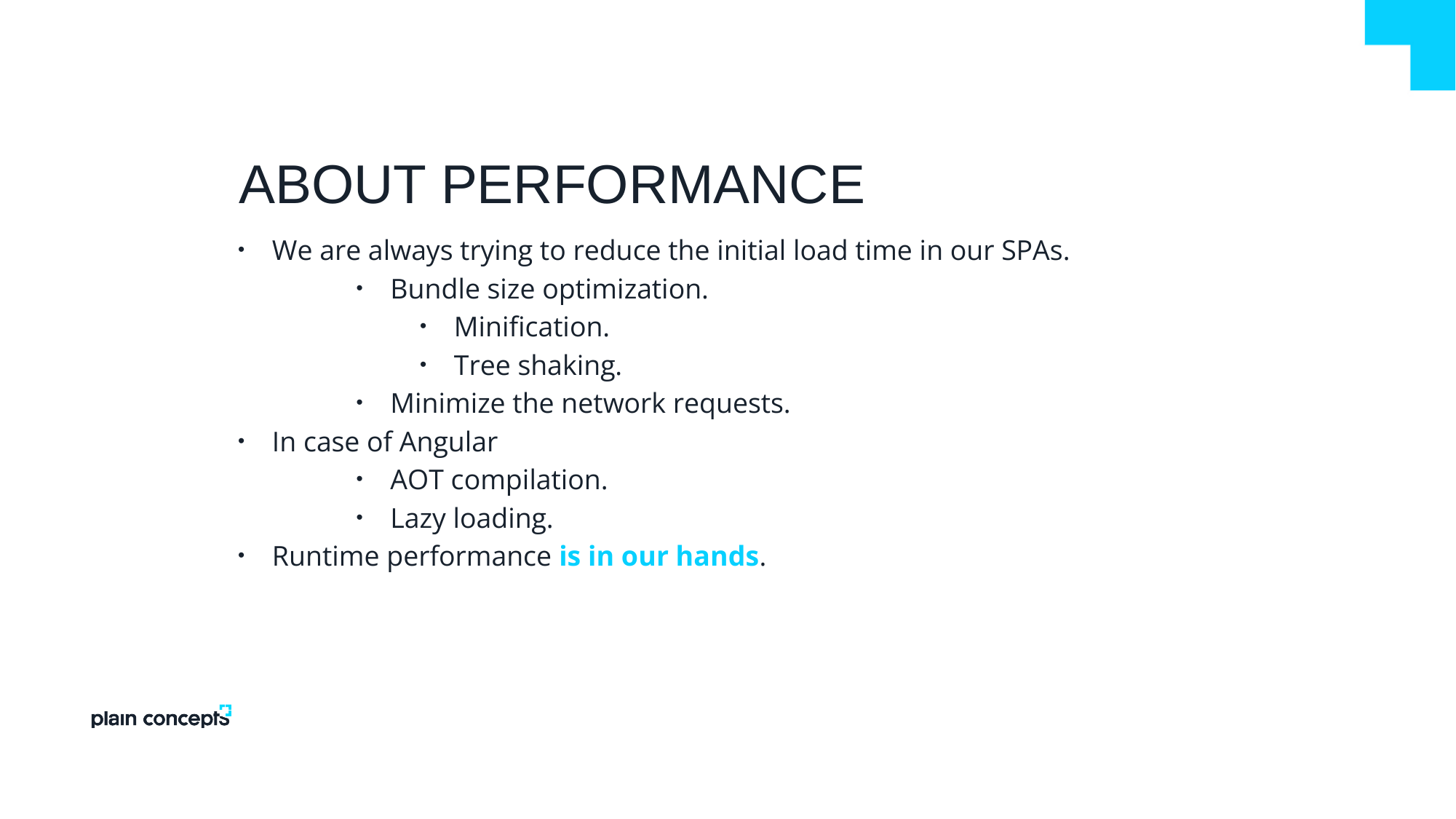

# About performance
We are always trying to reduce the initial load time in our SPAs.
Bundle size optimization.
Minification.
Tree shaking.
Minimize the network requests.
In case of Angular
AOT compilation.
Lazy loading.
Runtime performance is in our hands.